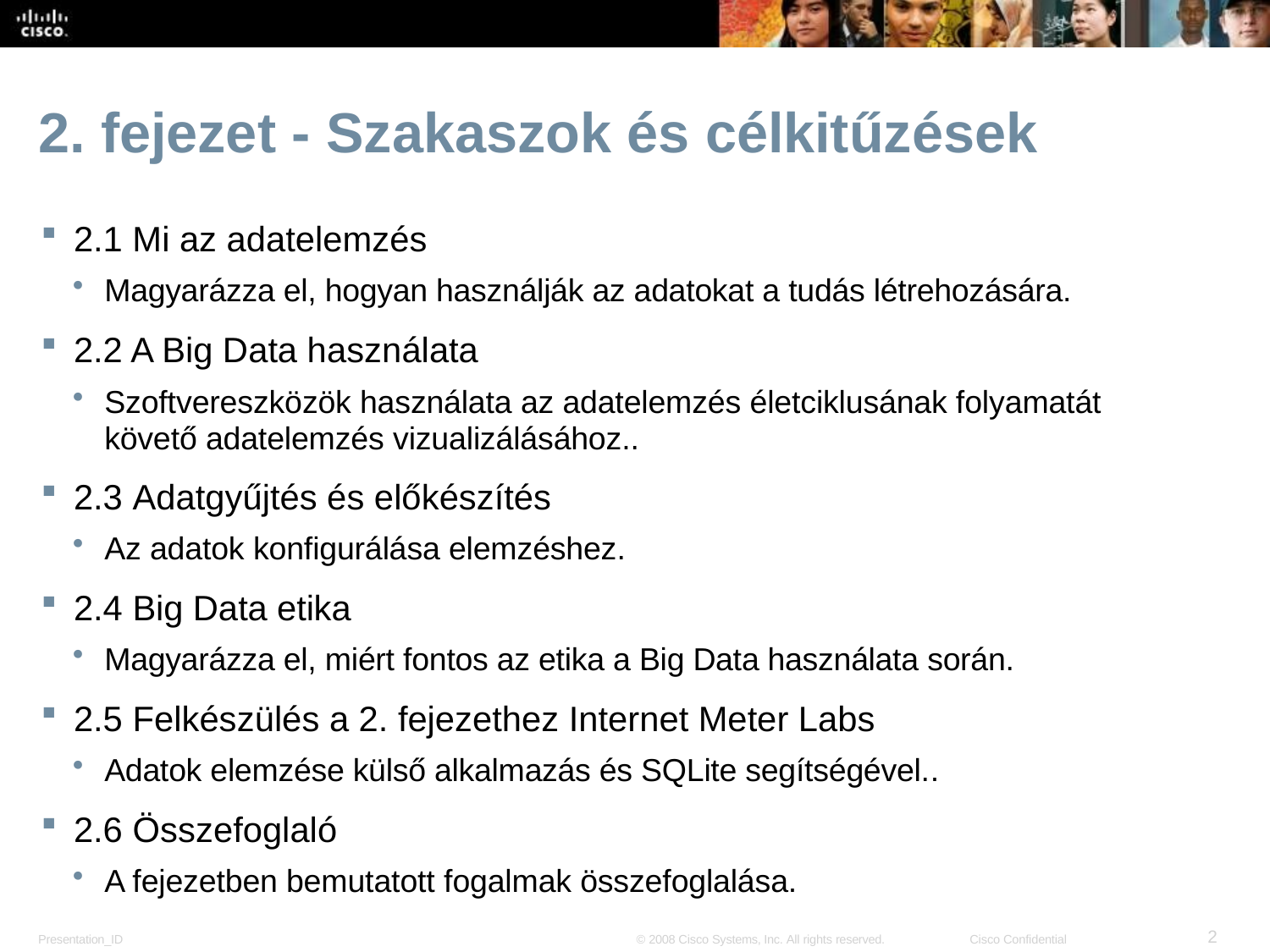

# 2. fejezet - Szakaszok és célkitűzések
2.1 Mi az adatelemzés
Magyarázza el, hogyan használják az adatokat a tudás létrehozására.
2.2 A Big Data használata
Szoftvereszközök használata az adatelemzés életciklusának folyamatát követő adatelemzés vizualizálásához..
2.3 Adatgyűjtés és előkészítés
Az adatok konfigurálása elemzéshez.
2.4 Big Data etika
Magyarázza el, miért fontos az etika a Big Data használata során.
2.5 Felkészülés a 2. fejezethez Internet Meter Labs
Adatok elemzése külső alkalmazás és SQLite segítségével..
2.6 Összefoglaló
A fejezetben bemutatott fogalmak összefoglalása.
2
Presentation_ID
© 2008 Cisco Systems, Inc. All rights reserved.
Cisco Confidential